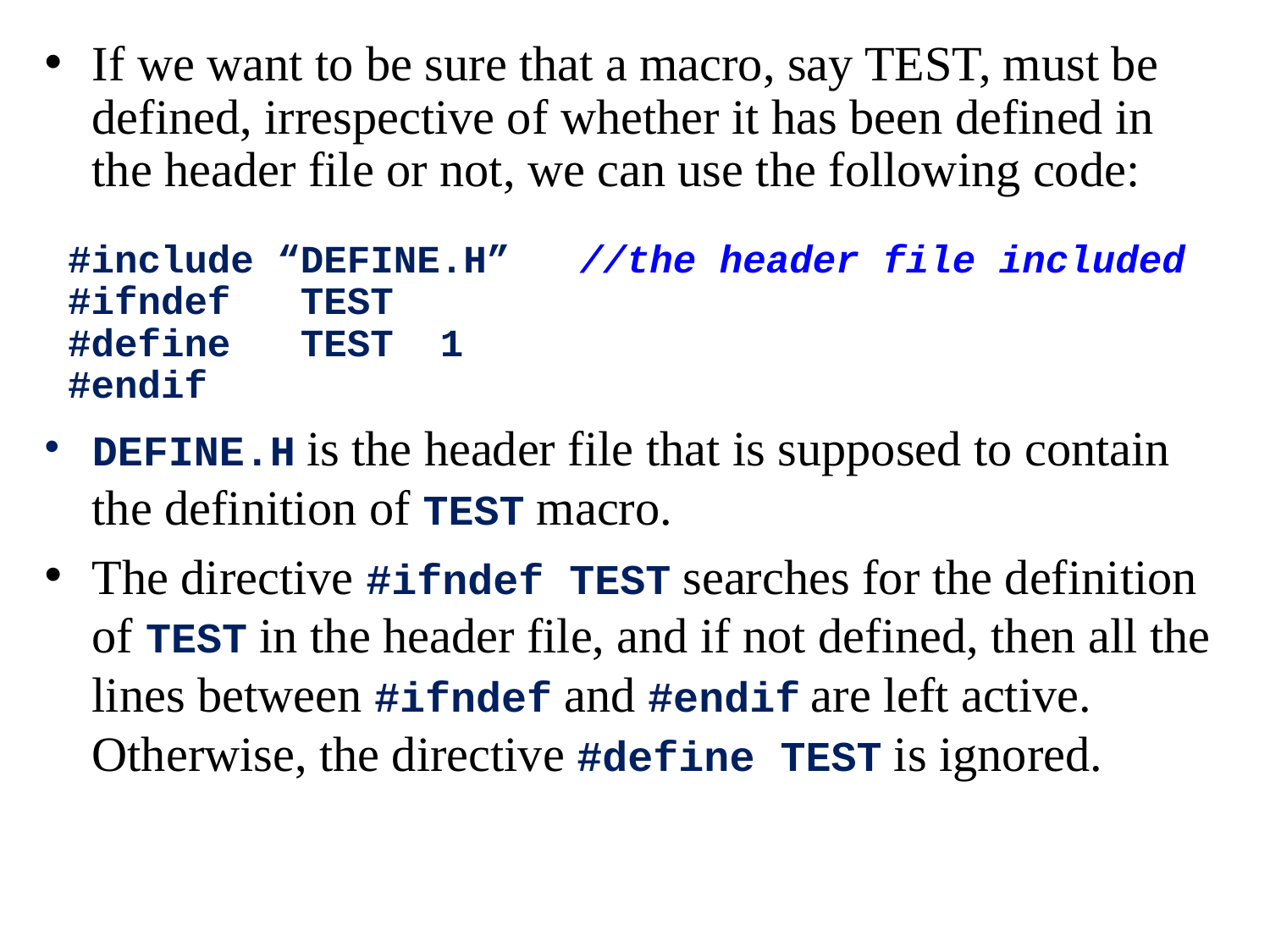

If we want to be sure that a macro, say TEST, must be   defined, irrespective of whether it has been defined in the header file or not, we can use the following code:

 #include “DEFINE.H”   //the header file included
 #ifndef   TEST
 #define   TEST  1
 #endif
DEFINE.H is the header file that is supposed to contain the definition of TEST macro.
The directive #ifndef TEST searches for the definition of TEST in the header file, and if not defined, then all the lines between #ifndef and #endif are left active. Otherwise, the directive #define TEST is ignored.